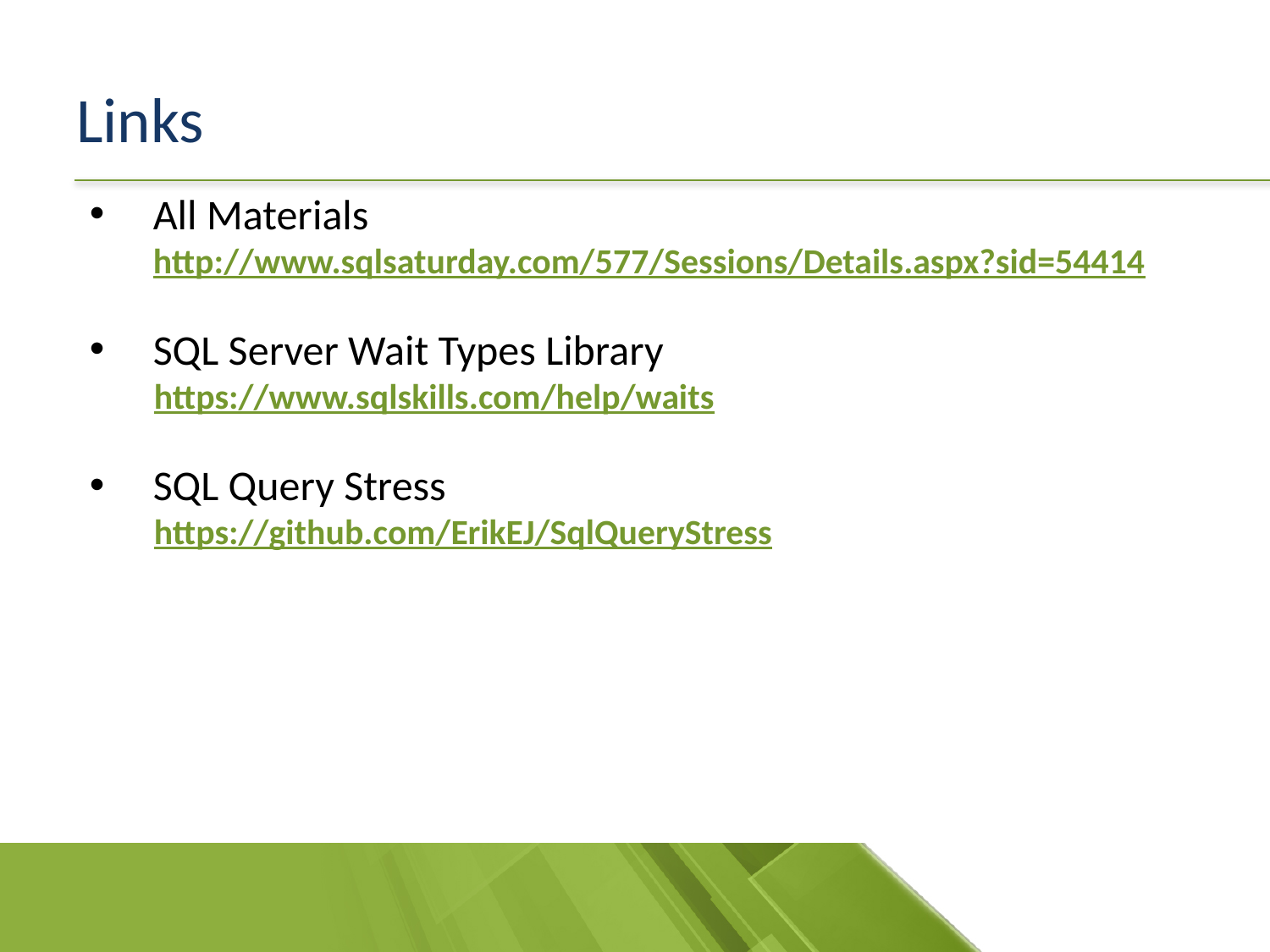

# Links
All Materials        http://www.sqlsaturday.com/577/Sessions/Details.aspx?sid=54414

SQL Server Wait Types Library
        https://www.sqlskills.com/help/waits

SQL Query Stress
        https://github.com/ErikEJ/SqlQueryStress